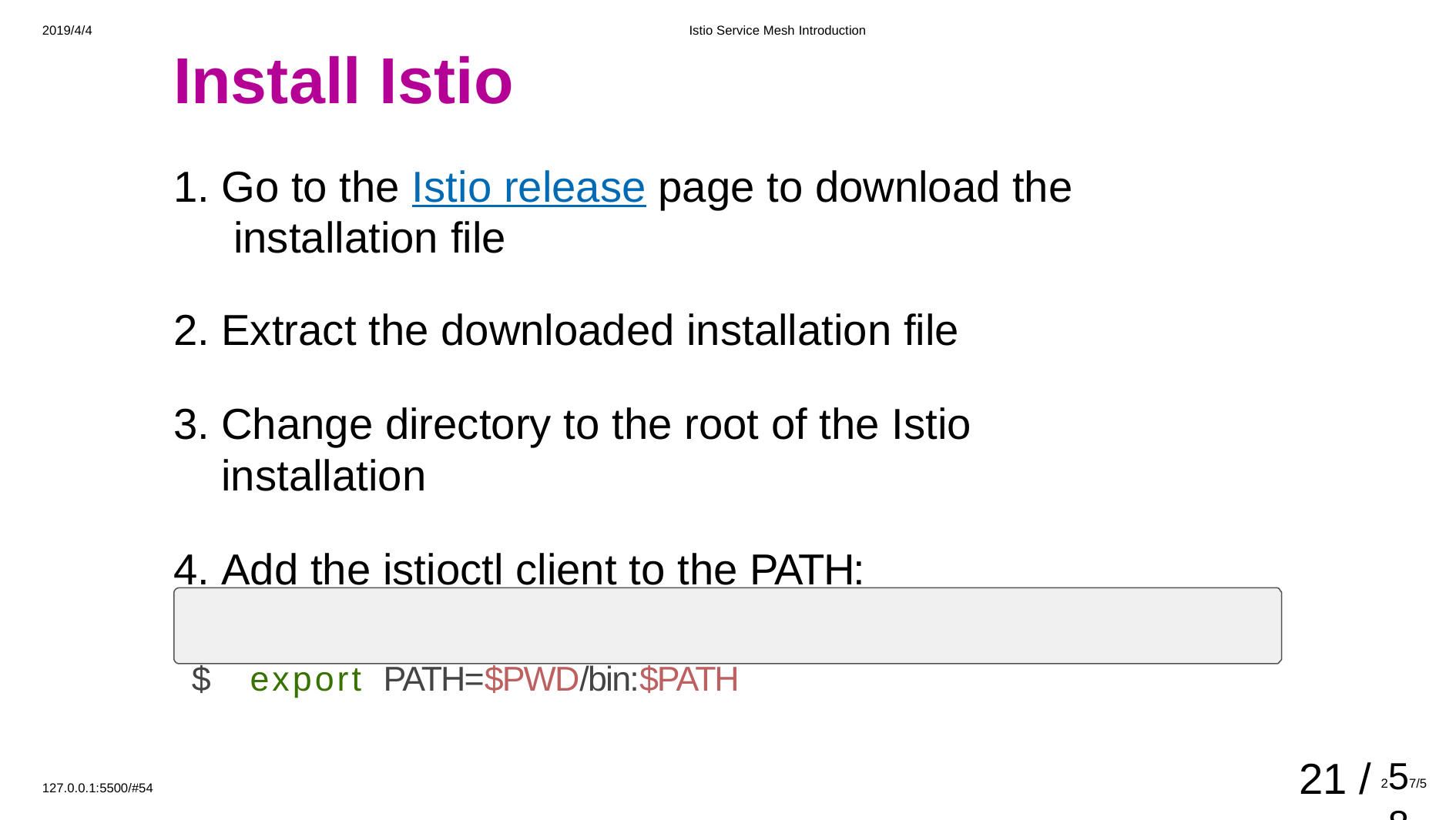

2019/4/4
Istio Service Mesh Introduction
# Install Istio
Go to the Istio release page to download the  installation file
Extract the downloaded installation file
Change directory to the root of the Istio installation
Add the istioctl client to the PATH:

$	export	PATH=$PWD/bin:$PATH

21 /
257/588
127.0.0.1:5500/#54